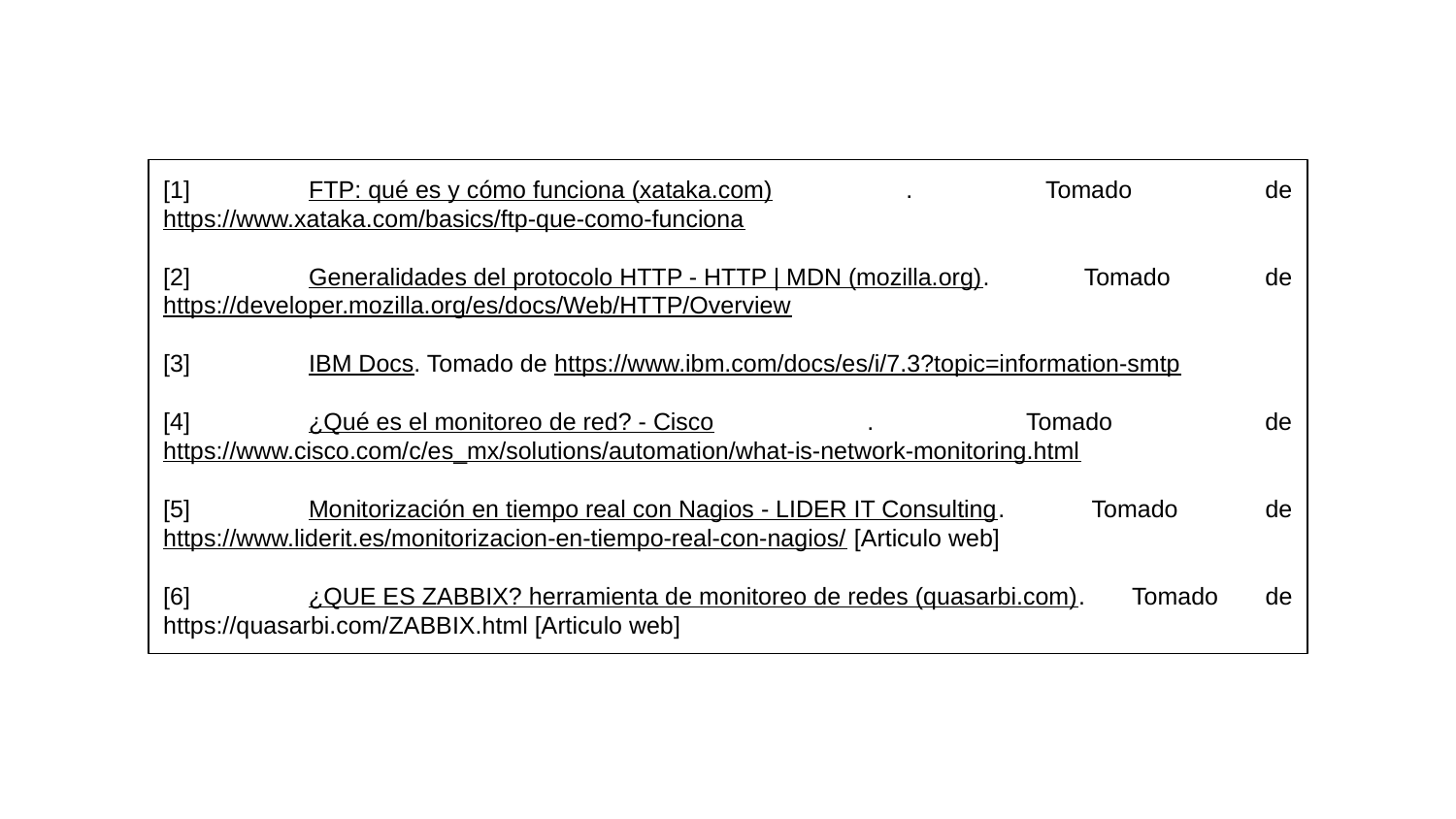

[1]	FTP: qué es y cómo funciona (xataka.com) . Tomado de https://www.xataka.com/basics/ftp-que-como-funciona

[2]	Generalidades del protocolo HTTP - HTTP | MDN (mozilla.org). Tomado de https://developer.mozilla.org/es/docs/Web/HTTP/Overview

[3]	IBM Docs. Tomado de https://www.ibm.com/docs/es/i/7.3?topic=information-smtp

[4]	¿Qué es el monitoreo de red? - Cisco . Tomado de https://www.cisco.com/c/es_mx/solutions/automation/what-is-network-monitoring.html

[5]	Monitorización en tiempo real con Nagios - LIDER IT Consulting. Tomado de https://www.liderit.es/monitorizacion-en-tiempo-real-con-nagios/ [Articulo web]

[6]	¿QUE ES ZABBIX? herramienta de monitoreo de redes (quasarbi.com). Tomado de https://quasarbi.com/ZABBIX.html [Articulo web]